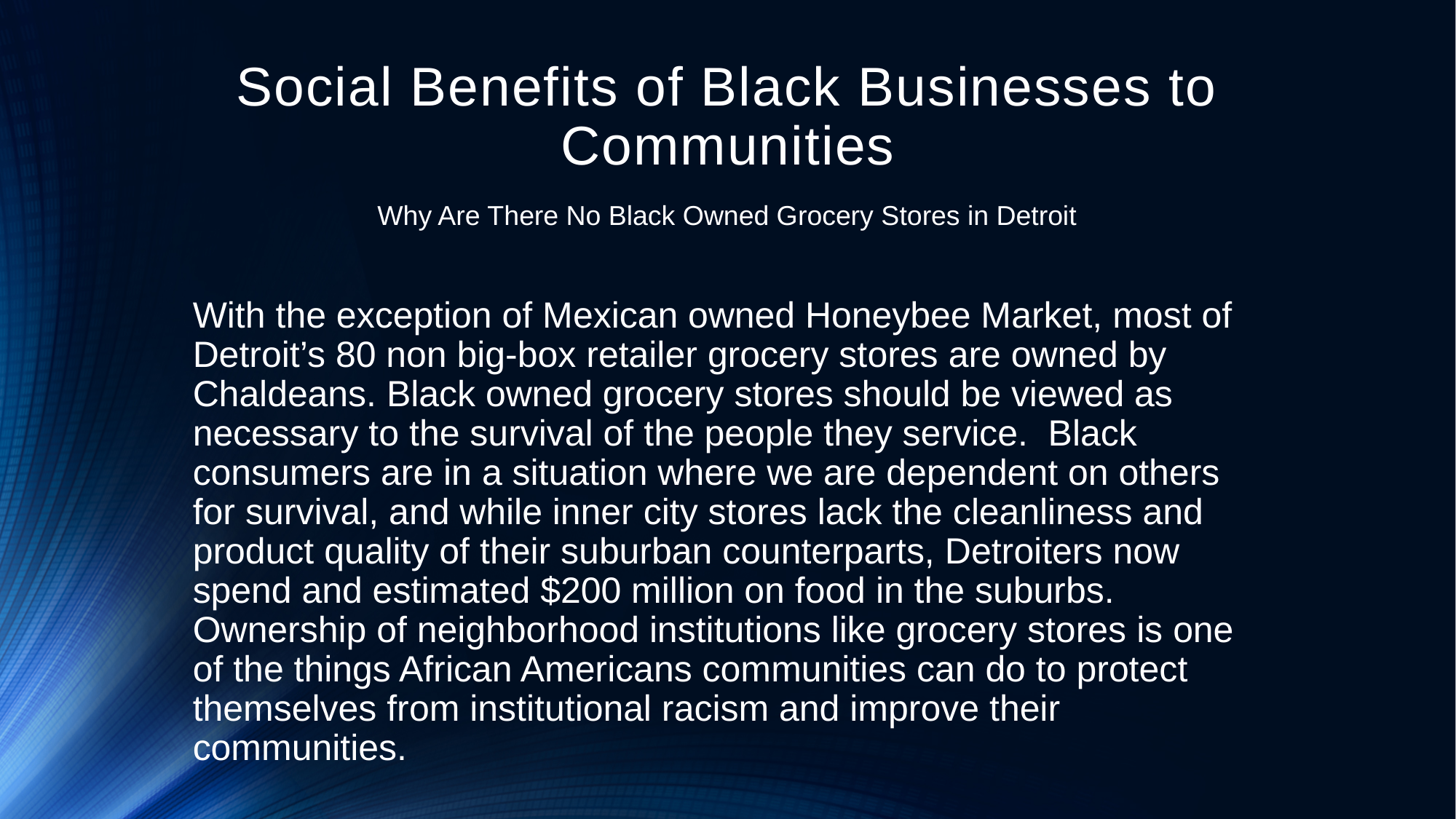

# Social Benefits of Black Businesses to Communities
Why Are There No Black Owned Grocery Stores in Detroit
With the exception of Mexican owned Honeybee Market, most of Detroit’s 80 non big-box retailer grocery stores are owned by Chaldeans. Black owned grocery stores should be viewed as necessary to the survival of the people they service.  Black consumers are in a situation where we are dependent on others for survival, and while inner city stores lack the cleanliness and product quality of their suburban counterparts, Detroiters now spend and estimated $200 million on food in the suburbs.  Ownership of neighborhood institutions like grocery stores is one of the things African Americans communities can do to protect themselves from institutional racism and improve their communities.